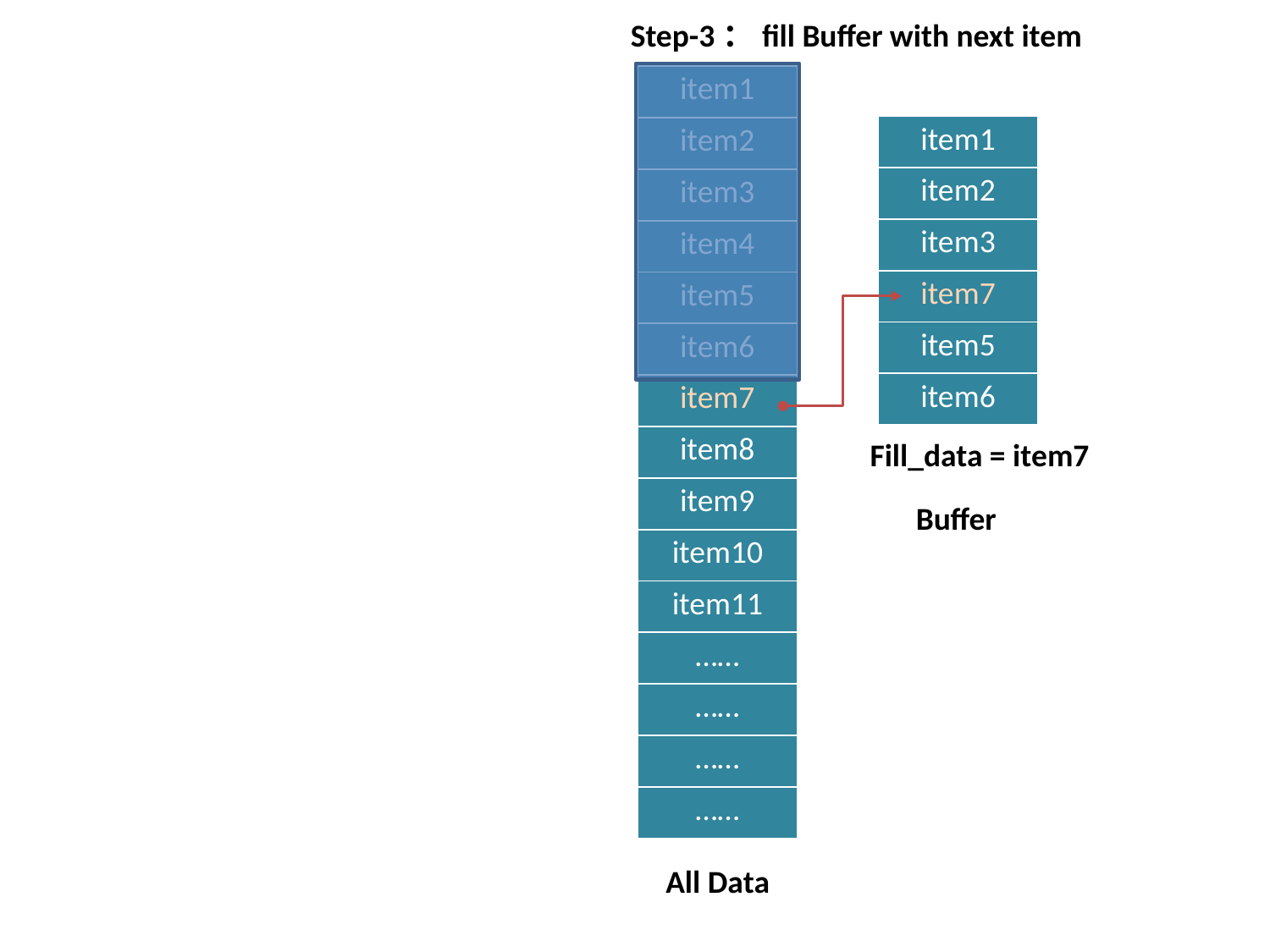

Step-3：fill Buffer with next item

| item1 |
| --- |
| item2 |
| item3 |
| item4 |
| item5 |
| item6 |
| item7 |
| item8 |
| item9 |
| item10 |
| item11 |
| …… |
| …… |
| …… |
| …… |
| item1 |
| --- |
| item2 |
| item3 |
| item7 |
| item5 |
| item6 |
Fill_data = item7
Buffer
All Data